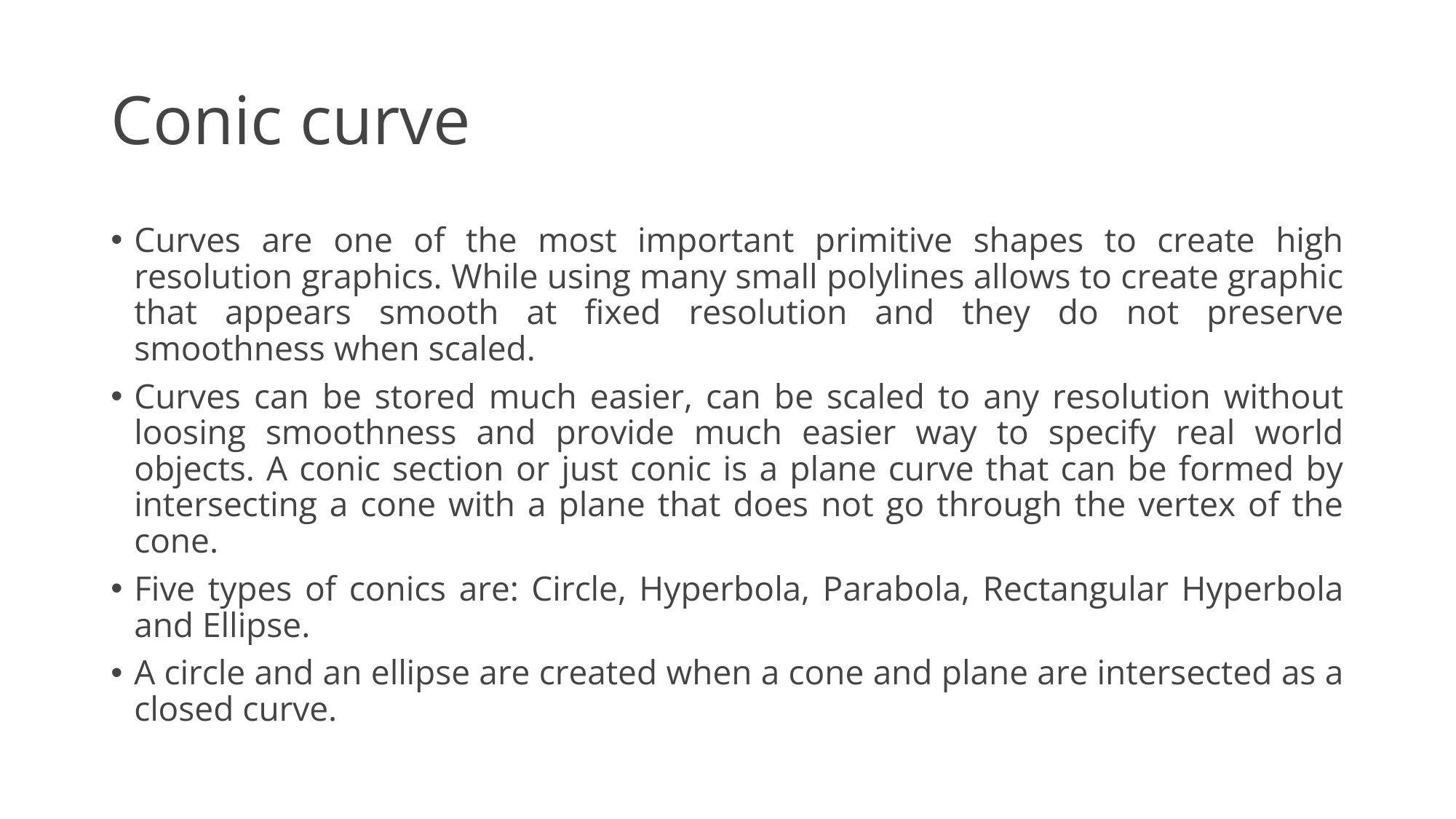

# Conic curve
Curves are one of the most important primitive shapes to create high resolution graphics. While using many small polylines allows to create graphic that appears smooth at fixed resolution and they do not preserve smoothness when scaled.
Curves can be stored much easier, can be scaled to any resolution without loosing smoothness and provide much easier way to specify real world objects. A conic section or just conic is a plane curve that can be formed by intersecting a cone with a plane that does not go through the vertex of the cone.
Five types of conics are: Circle, Hyperbola, Parabola, Rectangular Hyperbola and Ellipse.
A circle and an ellipse are created when a cone and plane are intersected as a closed curve.